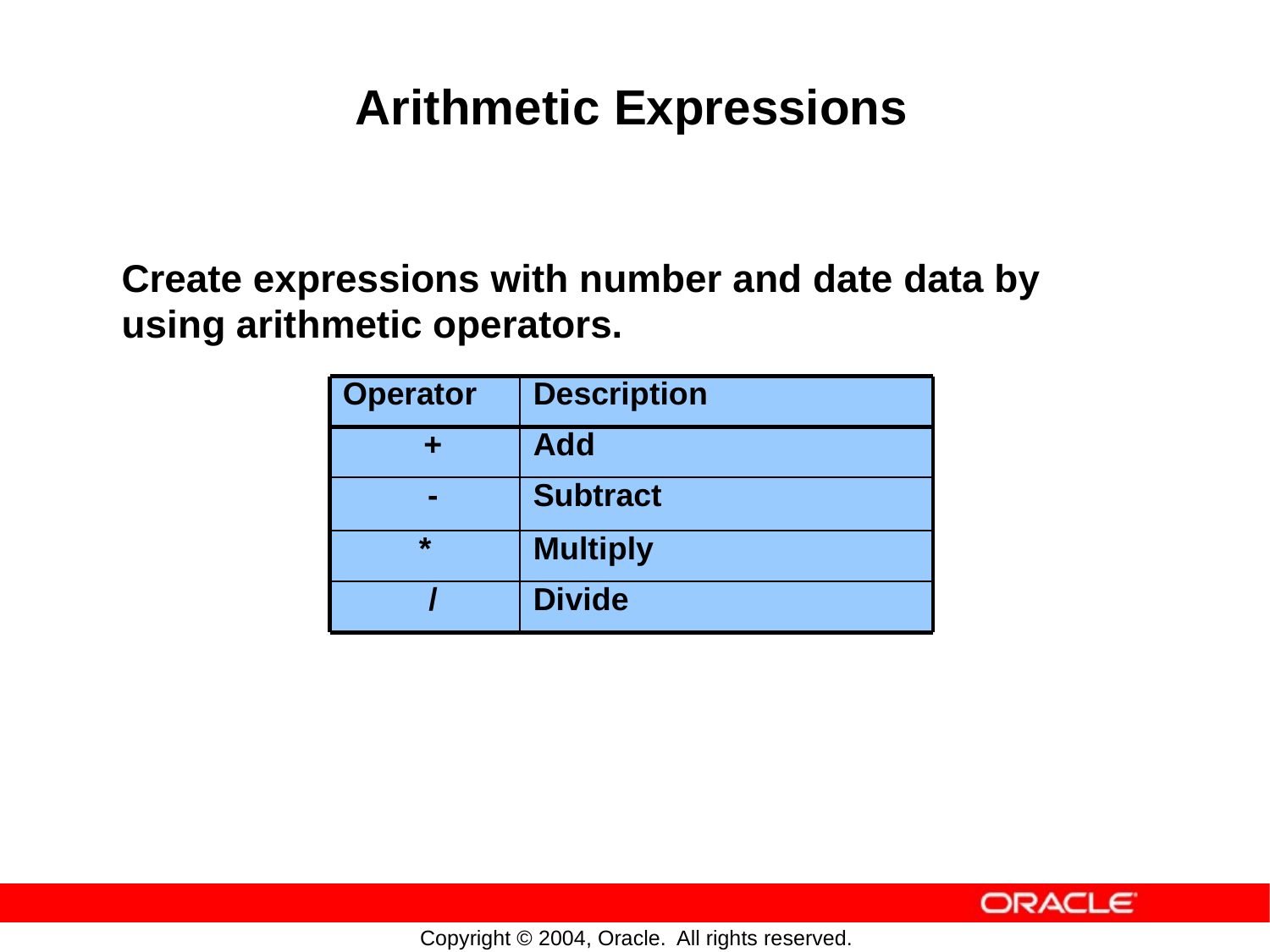

Arithmetic Expressions
Create expressions with number
and
date
data
by
using
arithmetic
operators.

Operator
Description

+

Add

-

Subtract

*

Multiply

/

Divide

Copyright © 2004, Oracle.
All rights reserved.